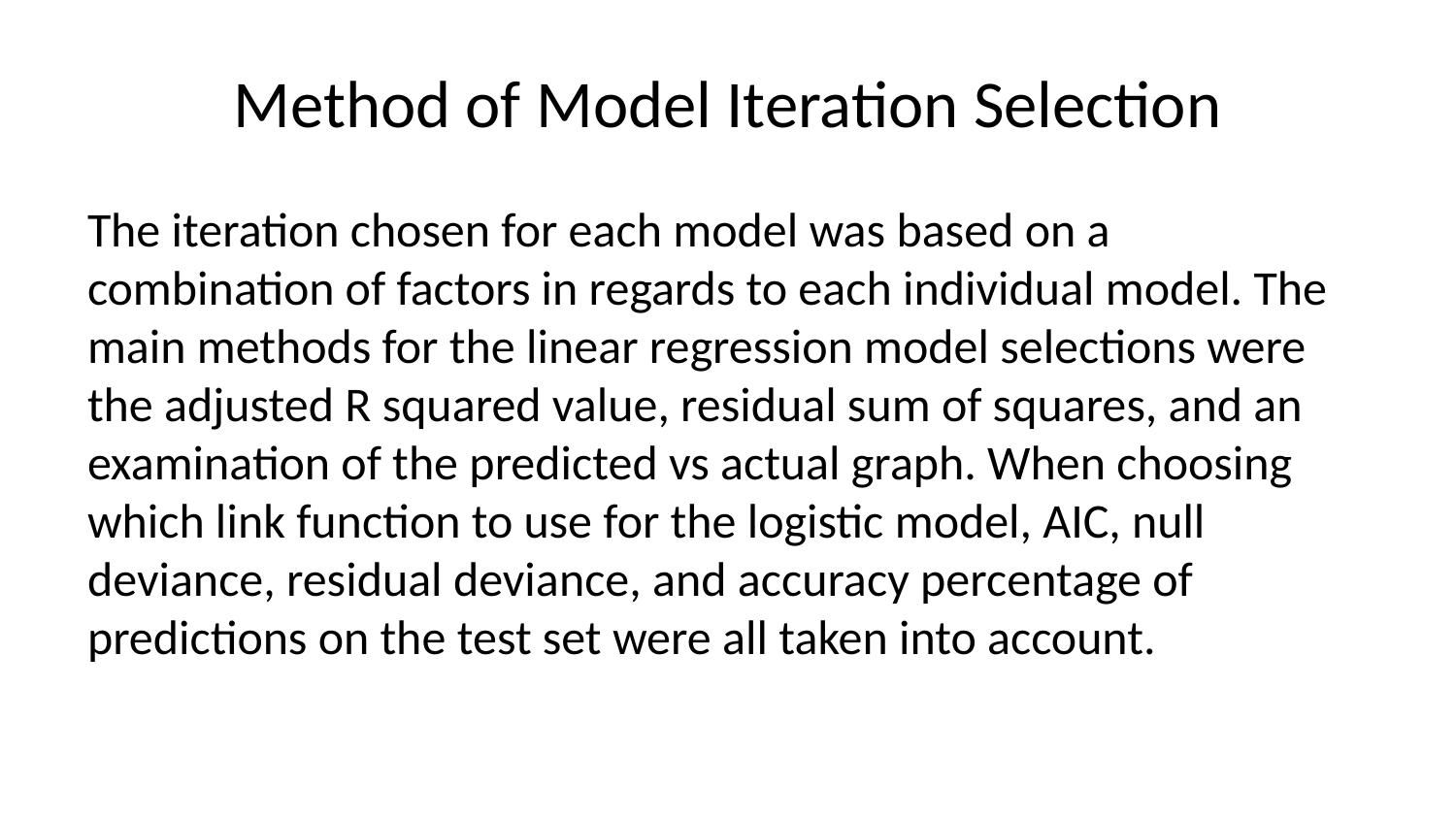

# Method of Model Iteration Selection
The iteration chosen for each model was based on a combination of factors in regards to each individual model. The main methods for the linear regression model selections were the adjusted R squared value, residual sum of squares, and an examination of the predicted vs actual graph. When choosing which link function to use for the logistic model, AIC, null deviance, residual deviance, and accuracy percentage of predictions on the test set were all taken into account.